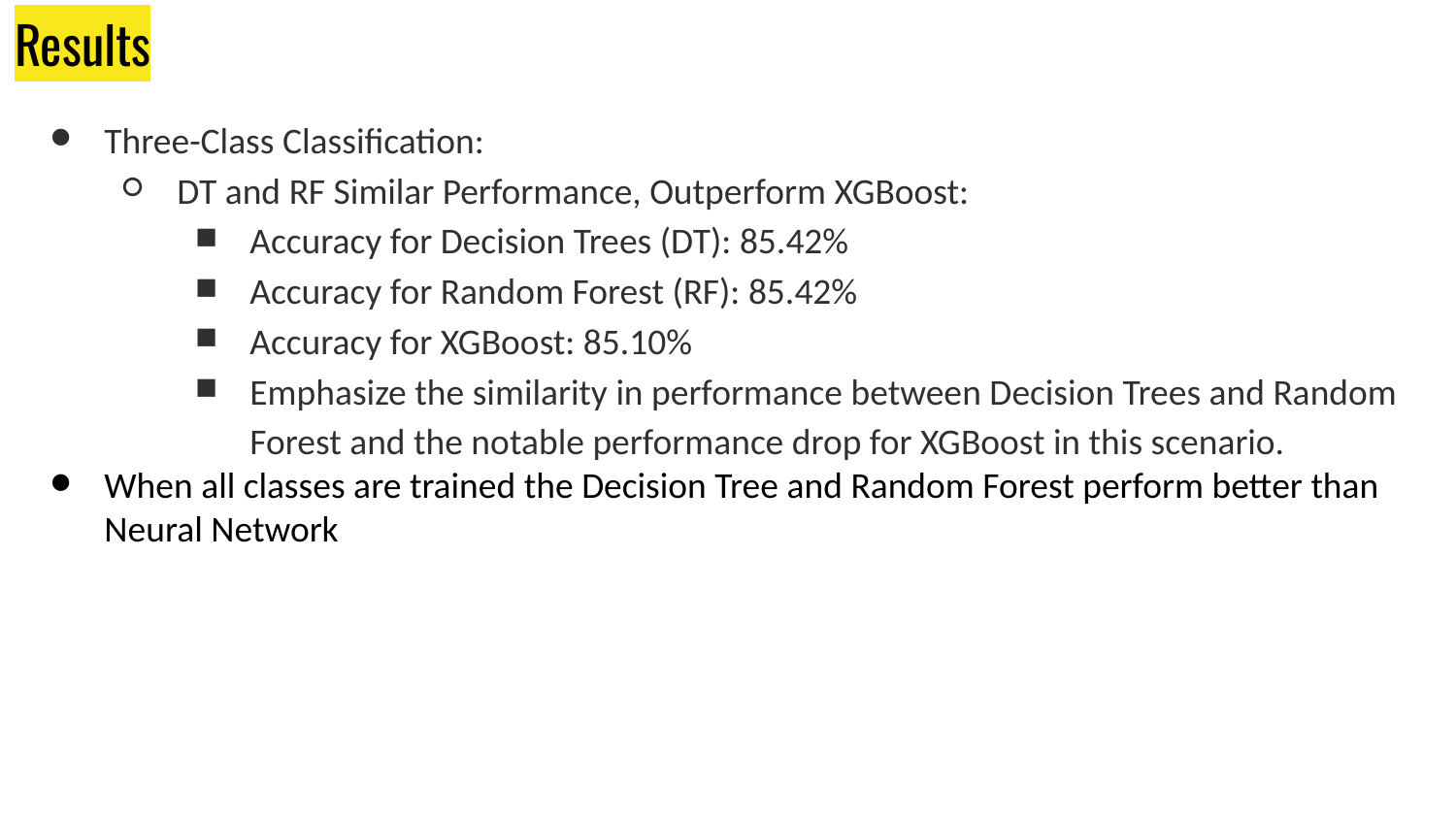

# Results
Three-Class Classification:
DT and RF Similar Performance, Outperform XGBoost:
Accuracy for Decision Trees (DT): 85.42%
Accuracy for Random Forest (RF): 85.42%
Accuracy for XGBoost: 85.10%
Emphasize the similarity in performance between Decision Trees and Random Forest and the notable performance drop for XGBoost in this scenario.
When all classes are trained the Decision Tree and Random Forest perform better than Neural Network